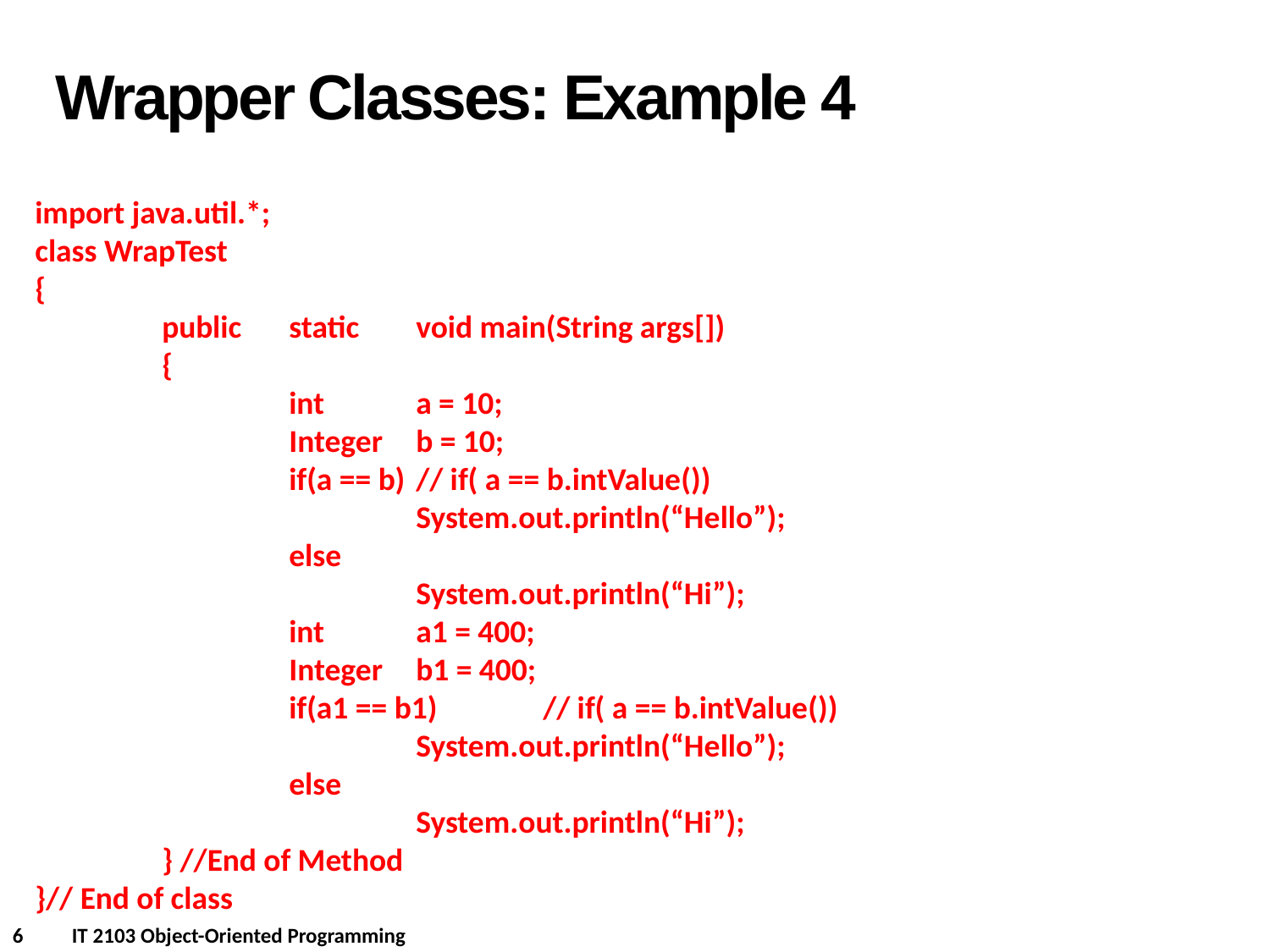

Wrapper Classes: Example 4
import java.util.*;
class WrapTest
{
	public	static	void main(String args[])
	{
		int 	a = 10;
		Integer 	b = 10;
		if(a == b)	// if( a == b.intValue())
			System.out.println(“Hello”);
		else
			System.out.println(“Hi”);
		int 	a1 = 400;
		Integer 	b1 = 400;
		if(a1 == b1)	// if( a == b.intValue())
			System.out.println(“Hello”);
		else
			System.out.println(“Hi”);
	} //End of Method
}// End of class